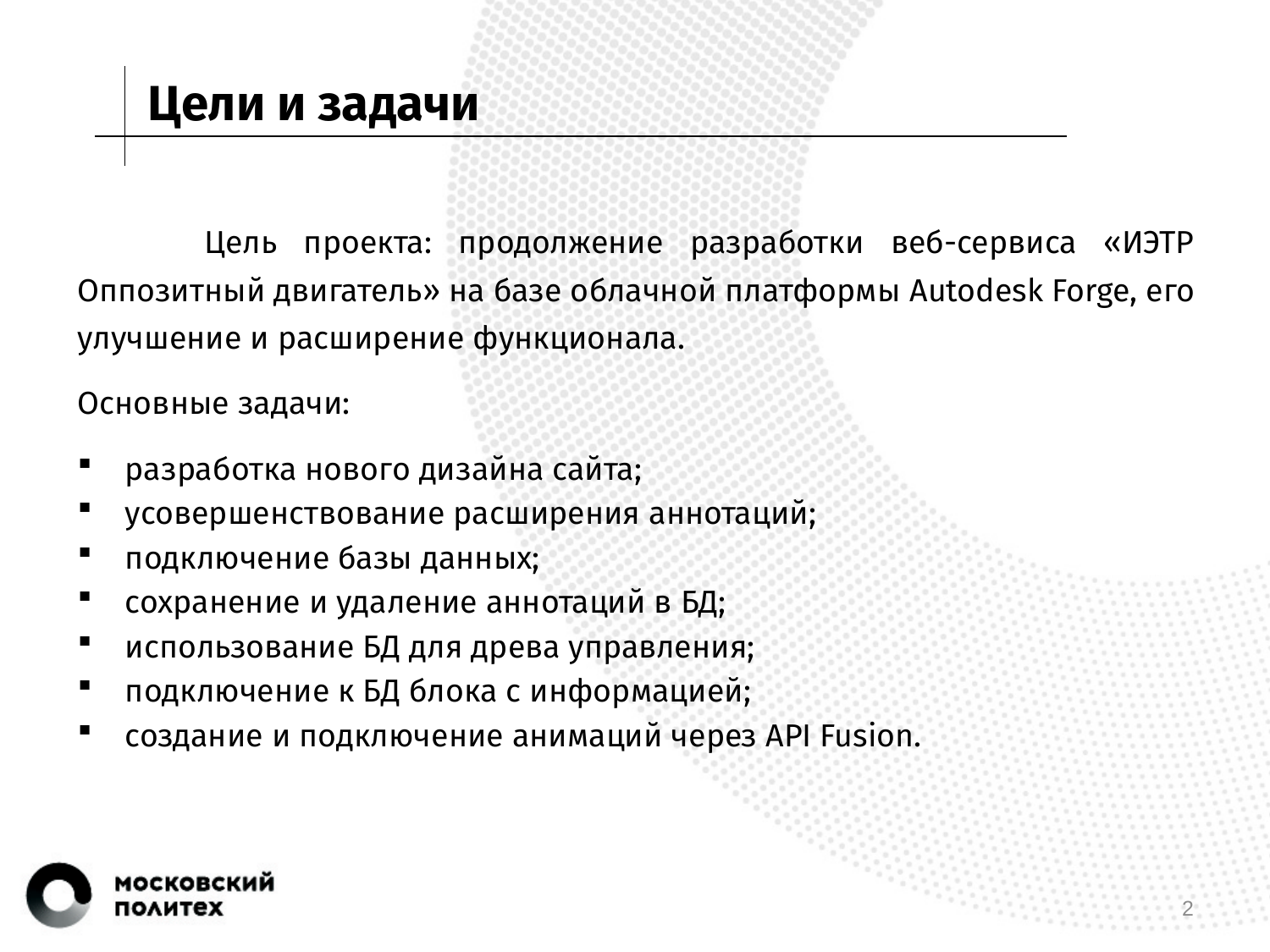

Цели и задачи
	Цель проекта: продолжение разработки веб-сервиса «ИЭТР Оппозитный двигатель» на базе облачной платформы Autodesk Forge, его улучшение и расширение функционала.
Основные задачи:
разработка нового дизайна сайта;
усовершенствование расширения аннотаций;
подключение базы данных;
сохранение и удаление аннотаций в БД;
использование БД для древа управления;
подключение к БД блока с информацией;
создание и подключение анимаций через API Fusion.

2